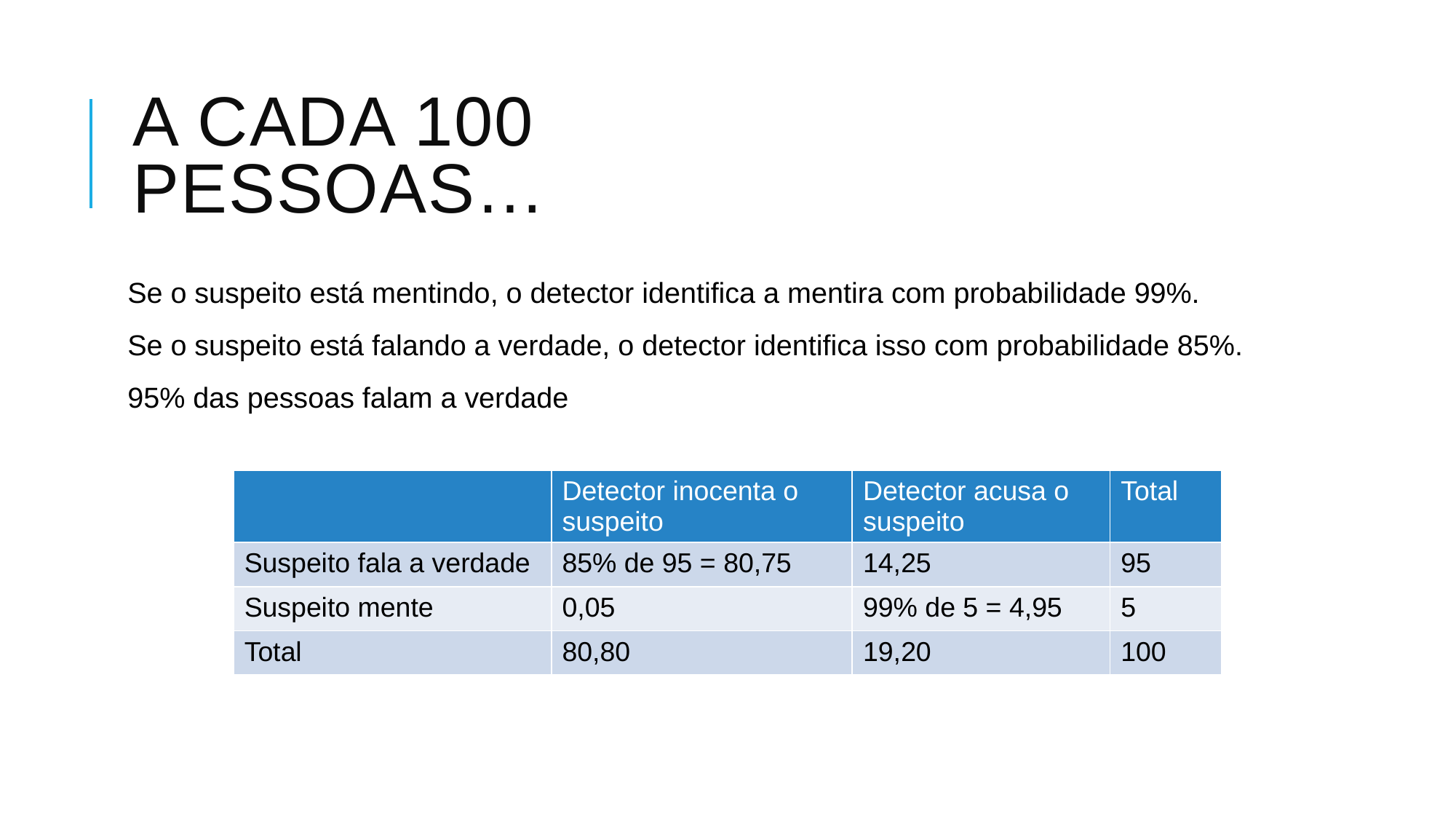

# A cada 100 pessoas…
Se o suspeito está mentindo, o detector identifica a mentira com probabilidade 99%.
Se o suspeito está falando a verdade, o detector identifica isso com probabilidade 85%.
95% das pessoas falam a verdade
|  | Detector inocenta o suspeito | Detector acusa o suspeito | Total |
| --- | --- | --- | --- |
| Suspeito fala a verdade | 85% de 95 = 80,75 | 14,25 | 95 |
| Suspeito mente | 0,05 | 99% de 5 = 4,95 | 5 |
| Total | 80,80 | 19,20 | 100 |